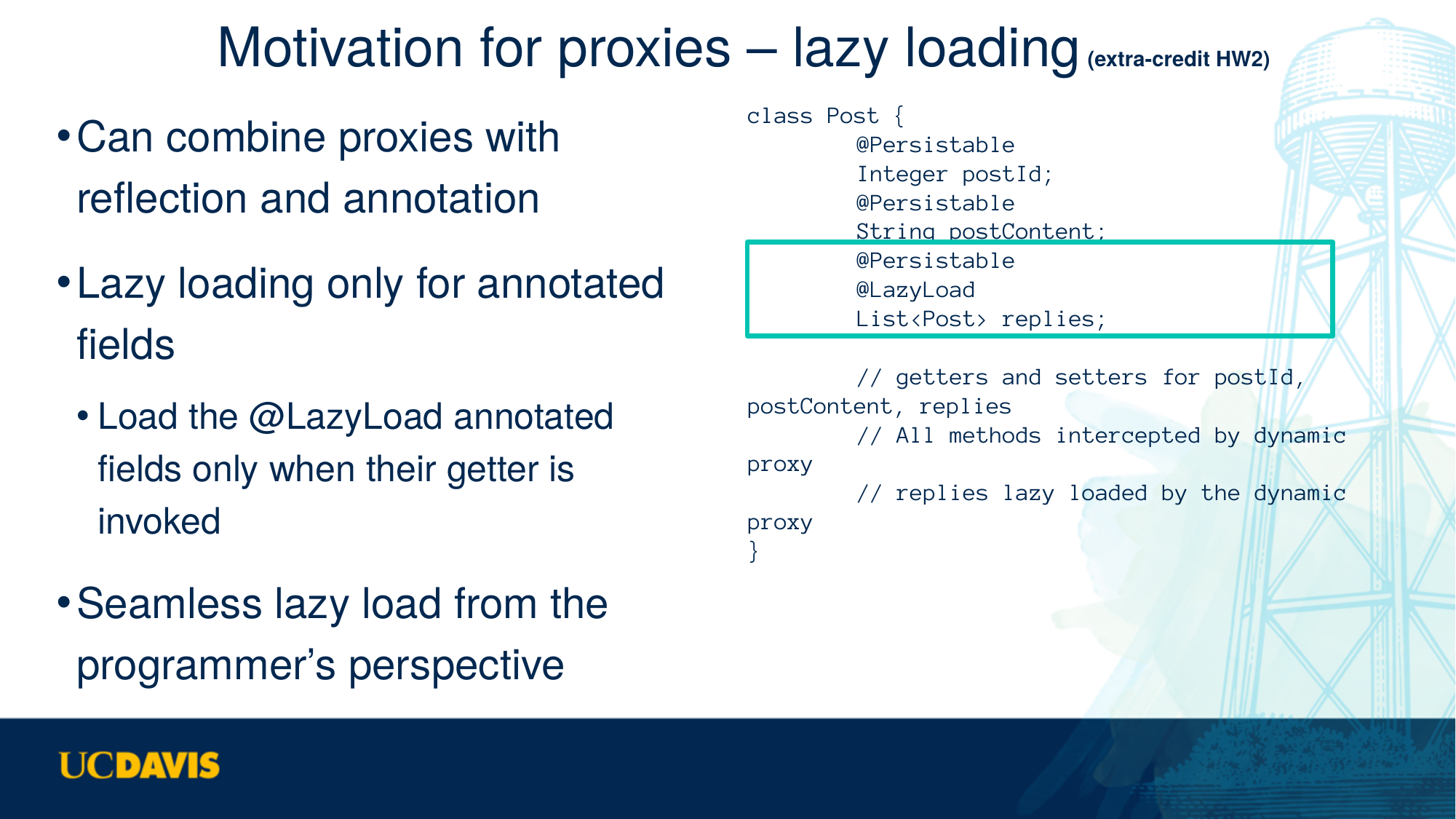

# Motivation for proxies – lazy loading (extra-credit HW2)
Can combine proxies with reflection and annotation
Lazy loading only for annotated fields
Load the @LazyLoad annotated fields only when their getter is invoked
Seamless lazy load from the programmer’s perspective

class Post {
	@Persistable
	Integer postId;
	@Persistable
	String postContent;
	@Persistable
	@LazyLoad
	List<Post> replies;

	// getters and setters for postId, postContent, replies
	// All methods intercepted by dynamic proxy
	// replies lazy loaded by the dynamic proxy
}